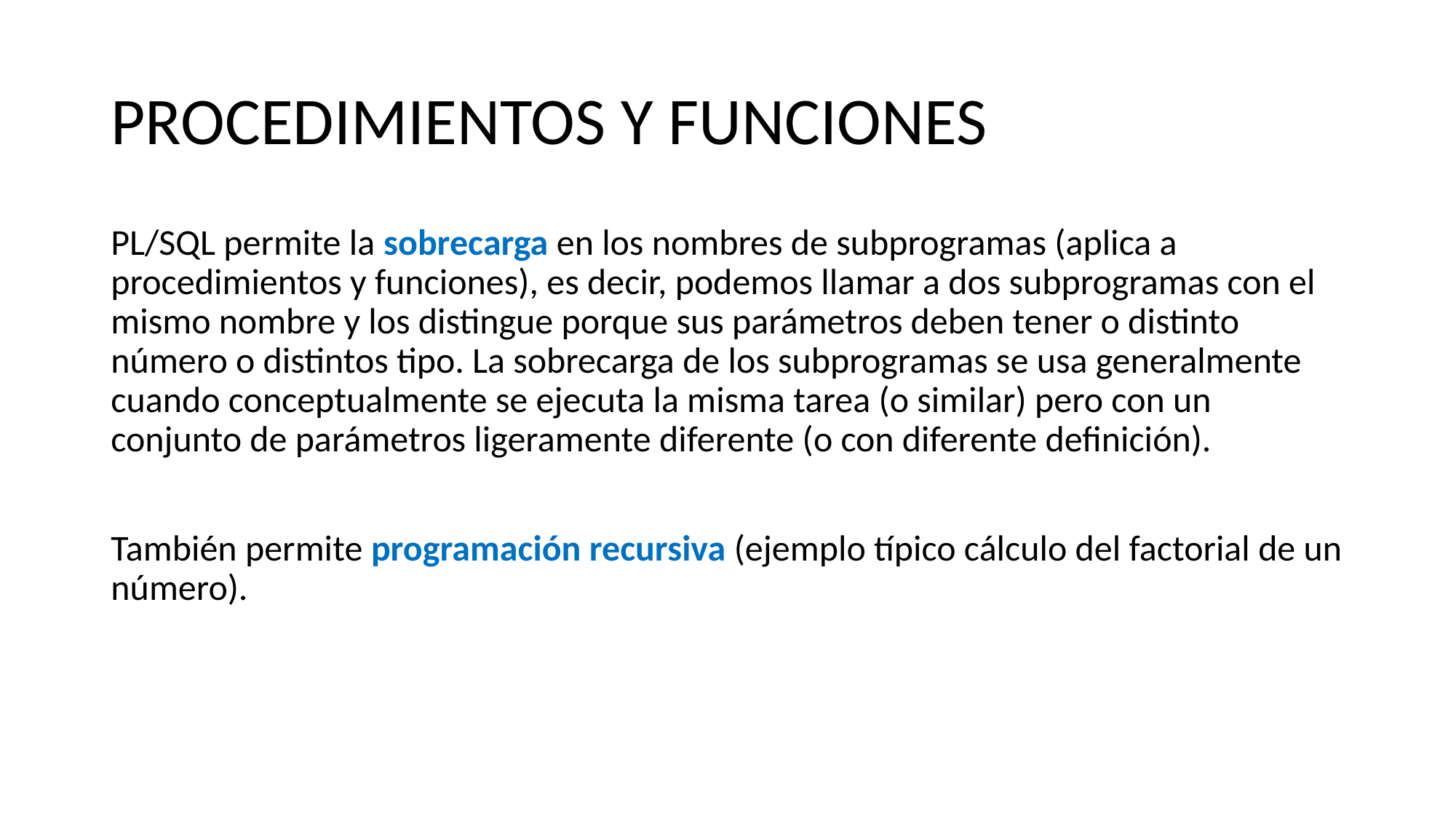

# PROCEDIMIENTOS Y FUNCIONES
PL/SQL permite la sobrecarga en los nombres de subprogramas (aplica a procedimientos y funciones), es decir, podemos llamar a dos subprogramas con el mismo nombre y los distingue porque sus parámetros deben tener o distinto número o distintos tipo. La sobrecarga de los subprogramas se usa generalmente cuando conceptualmente se ejecuta la misma tarea (o similar) pero con un conjunto de parámetros ligeramente diferente (o con diferente definición).

También permite programación recursiva (ejemplo típico cálculo del factorial de un número).